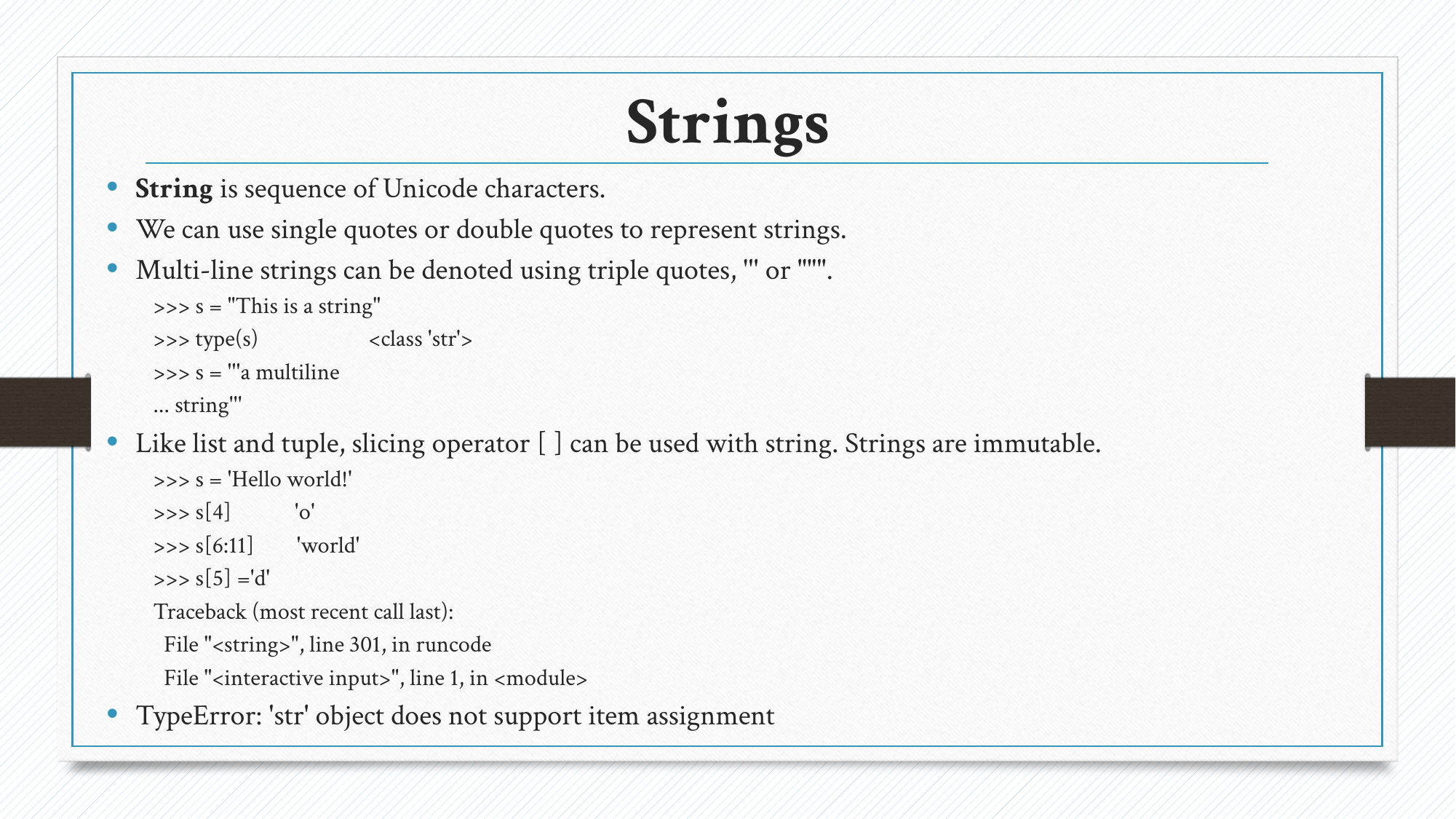

# Strings
String is sequence of Unicode characters.
We can use single quotes or double quotes to represent strings.
Multi-line strings can be denoted using triple quotes, ''' or """.
>>> s = "This is a string"
>>> type(s)                     <class 'str'>
>>> s = '''a multiline
		... string'''
Like list and tuple, slicing operator [ ] can be used with string. Strings are immutable.
>>> s = 'Hello world!'
>>> s[4]            'o'
>>> s[6:11]        'world'
>>> s[5] ='d'
Traceback (most recent call last):
  File "<string>", line 301, in runcode
  File "<interactive input>", line 1, in <module>
TypeError: 'str' object does not support item assignment